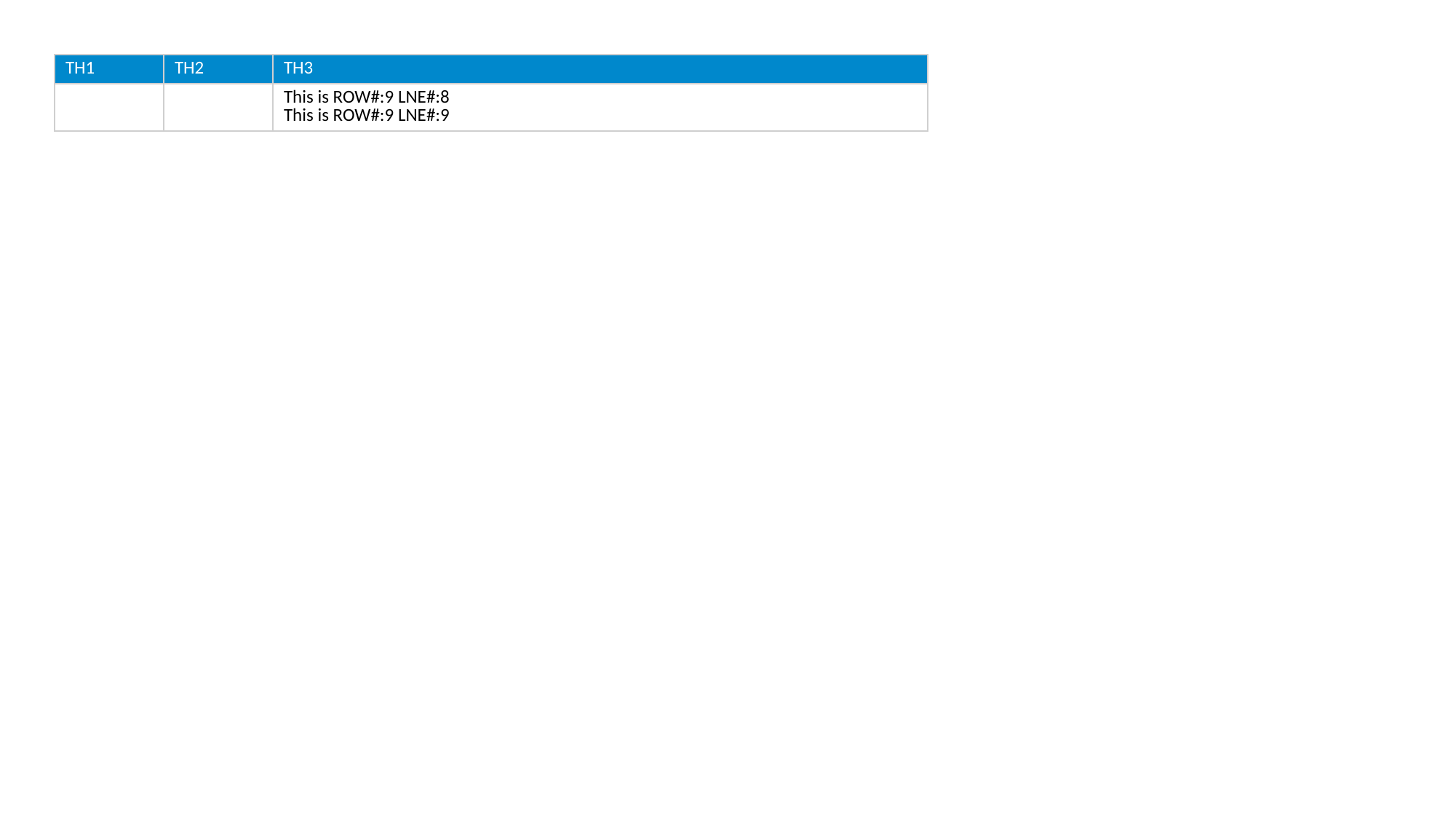

| TH1 | TH2 | TH3 |
| --- | --- | --- |
|  |  | This is ROW#:9 LNE#:8 This is ROW#:9 LNE#:9 |